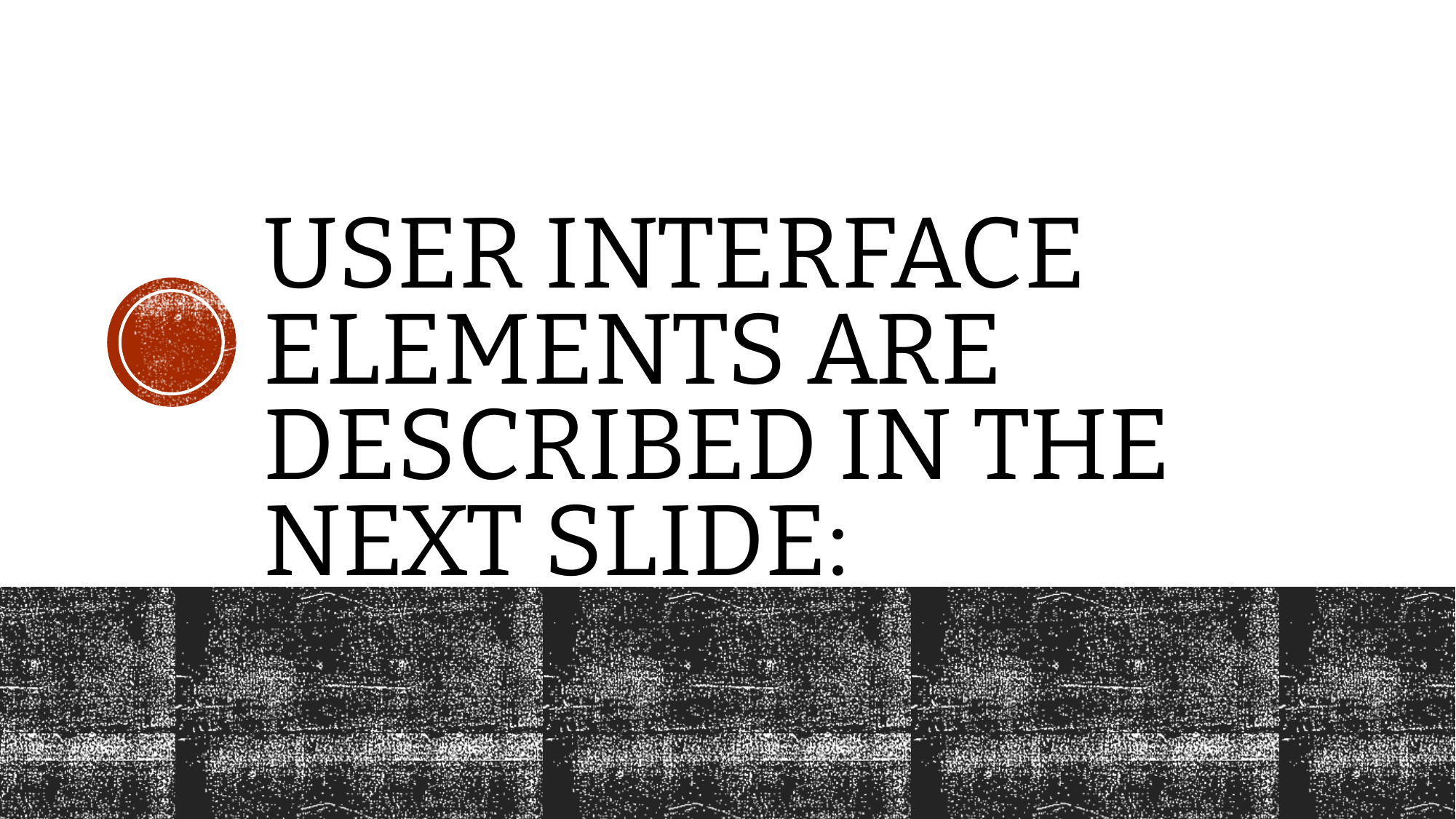

# User Interface elements are described in the next slide: